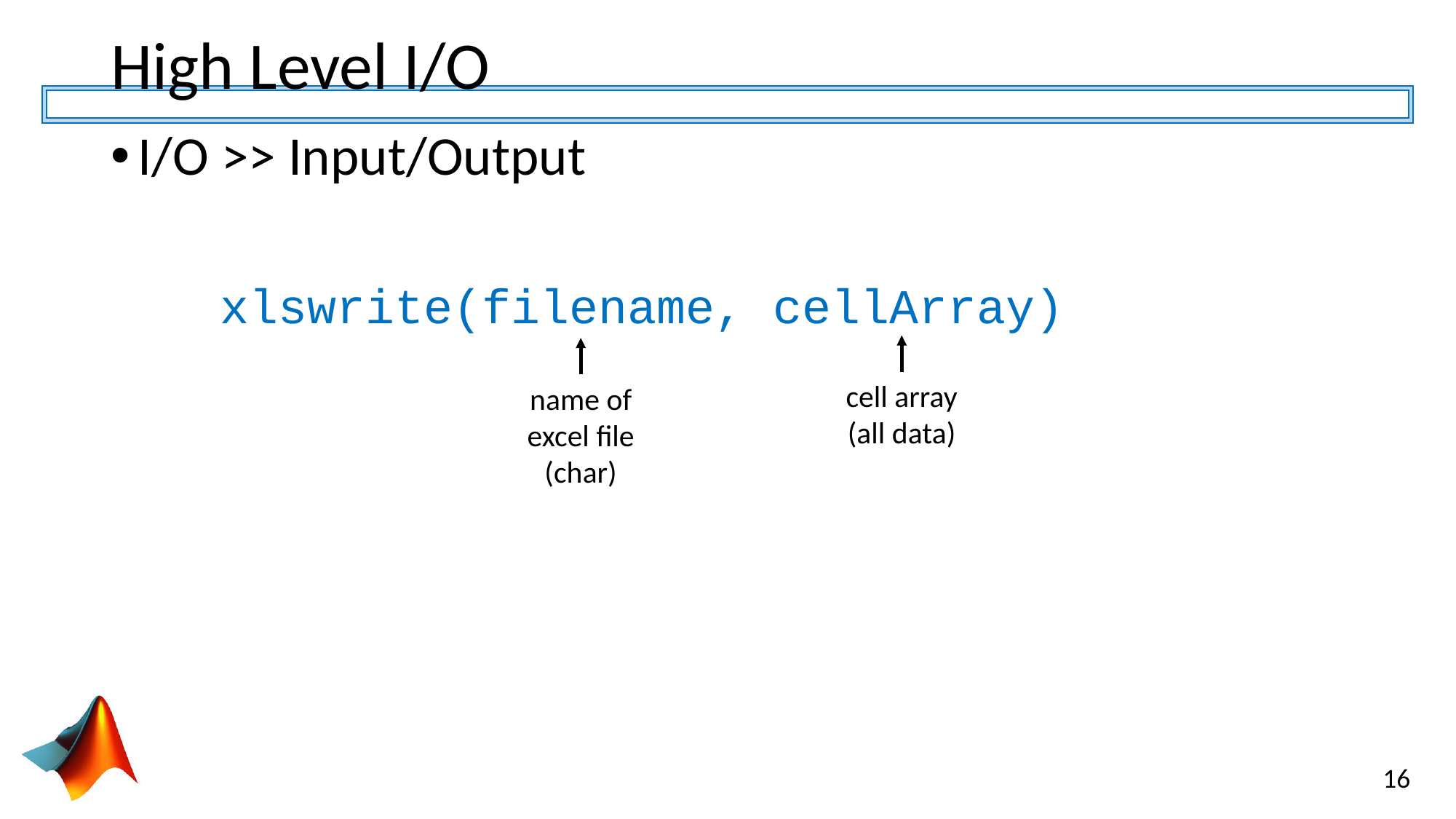

# High Level I/O
I/O >> Input/Output

	xlswrite(filename, cellArray)
cell array
(all data)
name of excel file
(char)
16